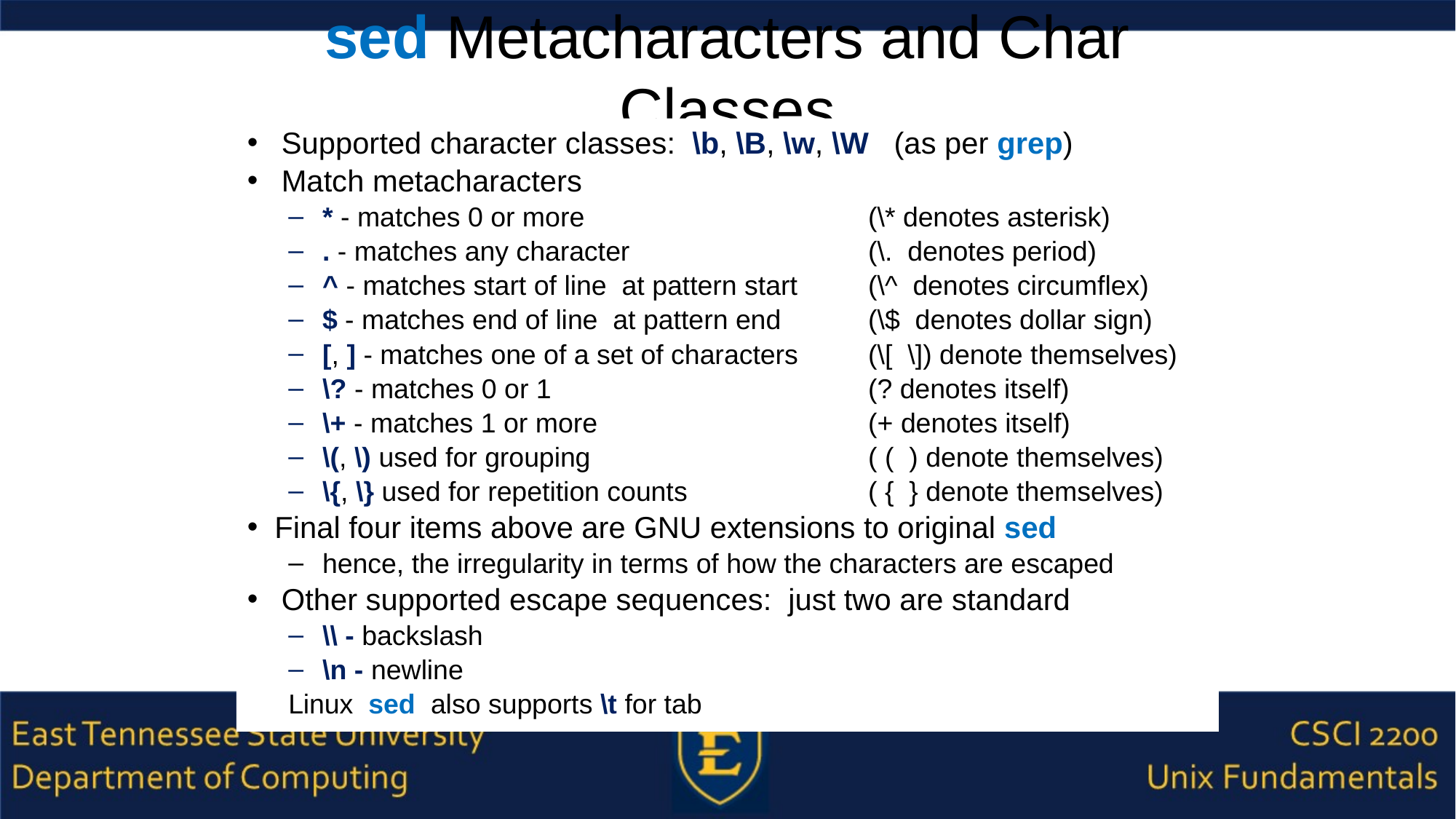

# sed Metacharacters and Char Classes
Supported character classes:  \b, \B, \w, \W   (as per grep)
Match metacharacters
* - matches 0 or more	(\* denotes asterisk)
. - matches any character	(\.  denotes period)
^ - matches start of line  at pattern start	(\^  denotes circumflex)
$ - matches end of line  at pattern end	(\$  denotes dollar sign)
[, ] - matches one of a set of characters	(\[  \]) denote themselves)
\? - matches 0 or 1	(? denotes itself)
\+ - matches 1 or more	(+ denotes itself)
\(, \) used for grouping	( (  ) denote themselves)
\{, \} used for repetition counts	( {  } denote themselves)
Final four items above are GNU extensions to original sed
hence, the irregularity in terms of how the characters are escaped
Other supported escape sequences:  just two are standard
\\ - backslash
\n - newline
Linux  sed  also supports \t for tab